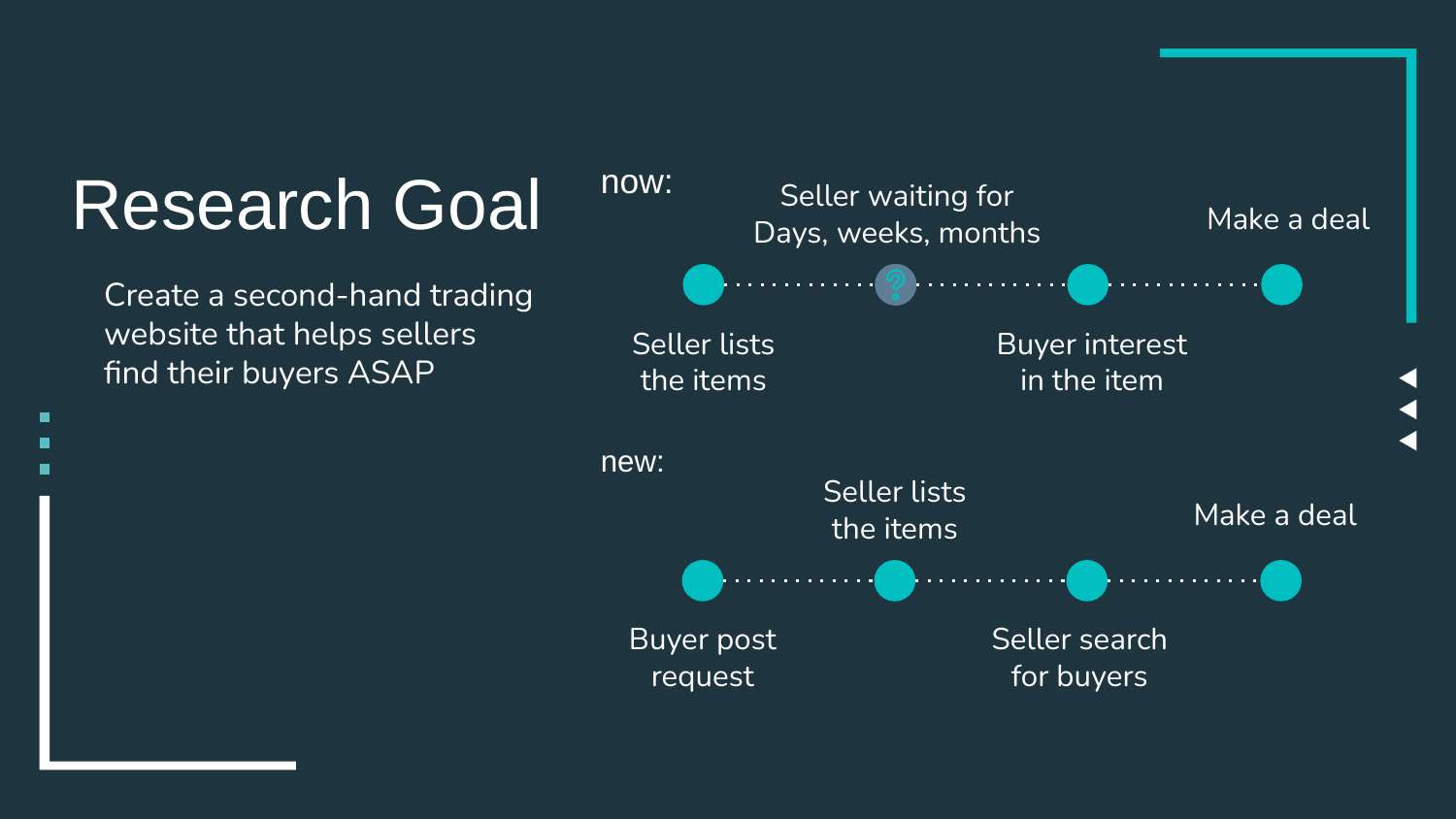

# Research Goal
now:
Seller waiting for
Days, weeks, months
Make a deal

Create a second-hand trading website that helps sellers find their buyers ASAP

Buyer interest in the item
Seller lists the items
new:
Seller lists the items
Make a deal

Seller search for buyers
Buyer post request